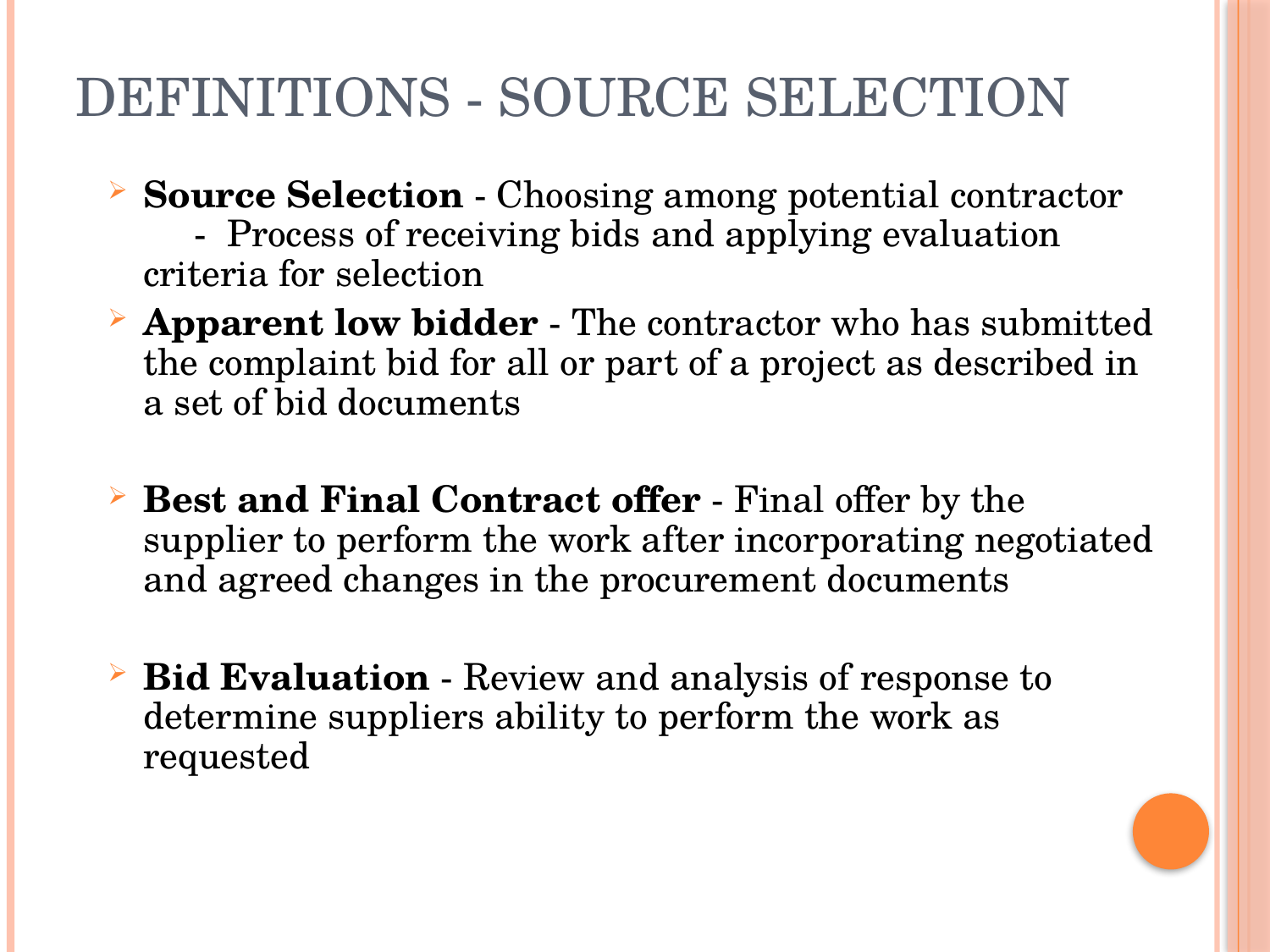

# Definitions - Source Selection
Source Selection - Choosing among potential contractor	        -  Process of receiving bids and applying evaluation criteria for selection
Apparent low bidder - The contractor who has submitted the complaint bid for all or part of a project as described in a set of bid documents

Best and Final Contract offer - Final offer by the supplier to perform the work after incorporating negotiated and agreed changes in the procurement documents

Bid Evaluation - Review and analysis of response to determine suppliers ability to perform the work as requested